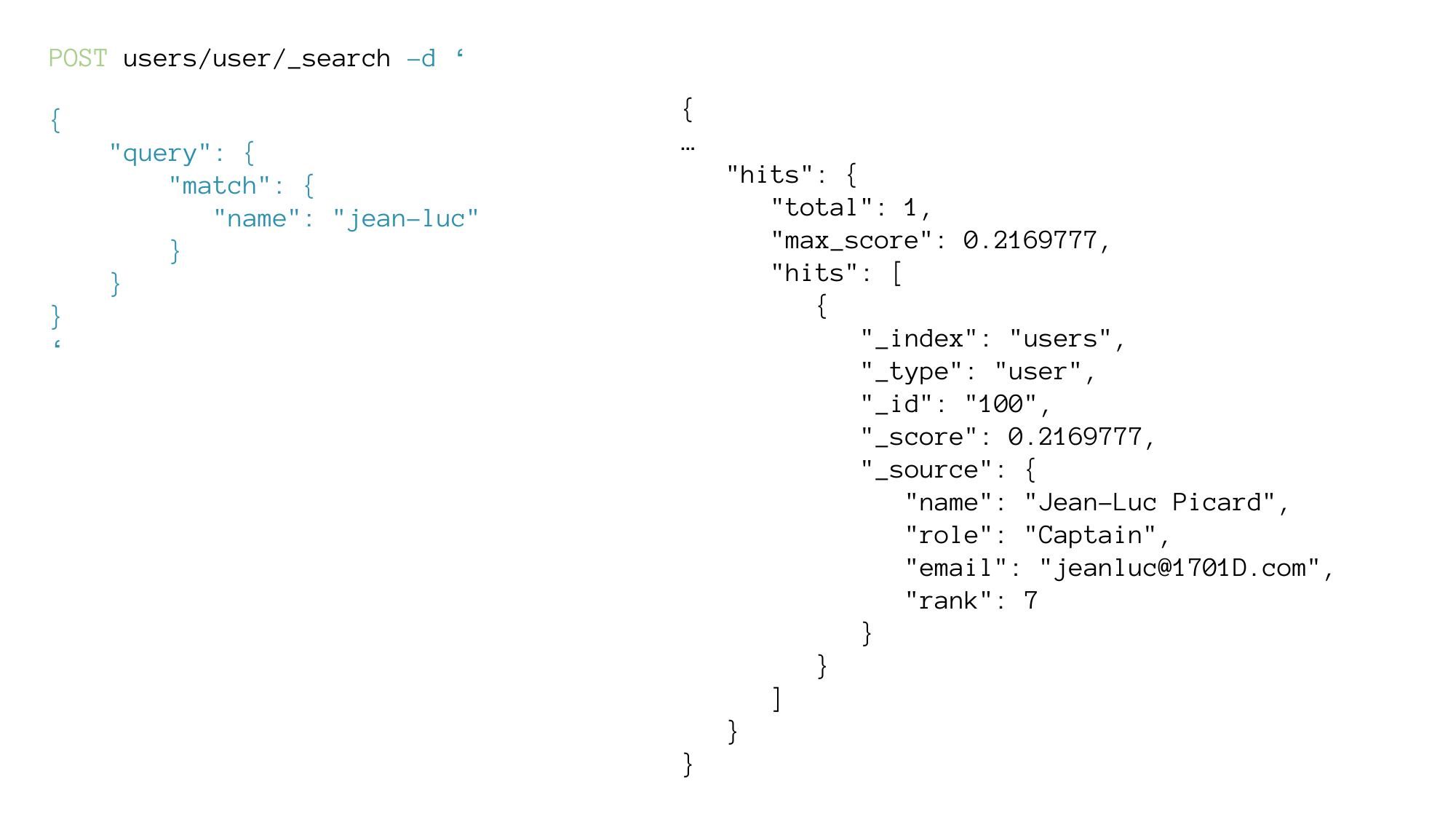

POST users/user/_search –d ‘
{
…
   "hits": {
      "total": 1,
      "max_score": 0.2169777,
      "hits": [
         {
            "_index": "users",
            "_type": "user",
            "_id": "100",
            "_score": 0.2169777,
            "_source": {
               "name": "Jean-Luc Picard",
               "role": "Captain",
               "email": "jeanluc@1701D.com",
               "rank": 7
            }
         }
      ]
   }
}
{
    "query": {
        "match": {
           "name": "jean-luc"
        }
    }
}
‘